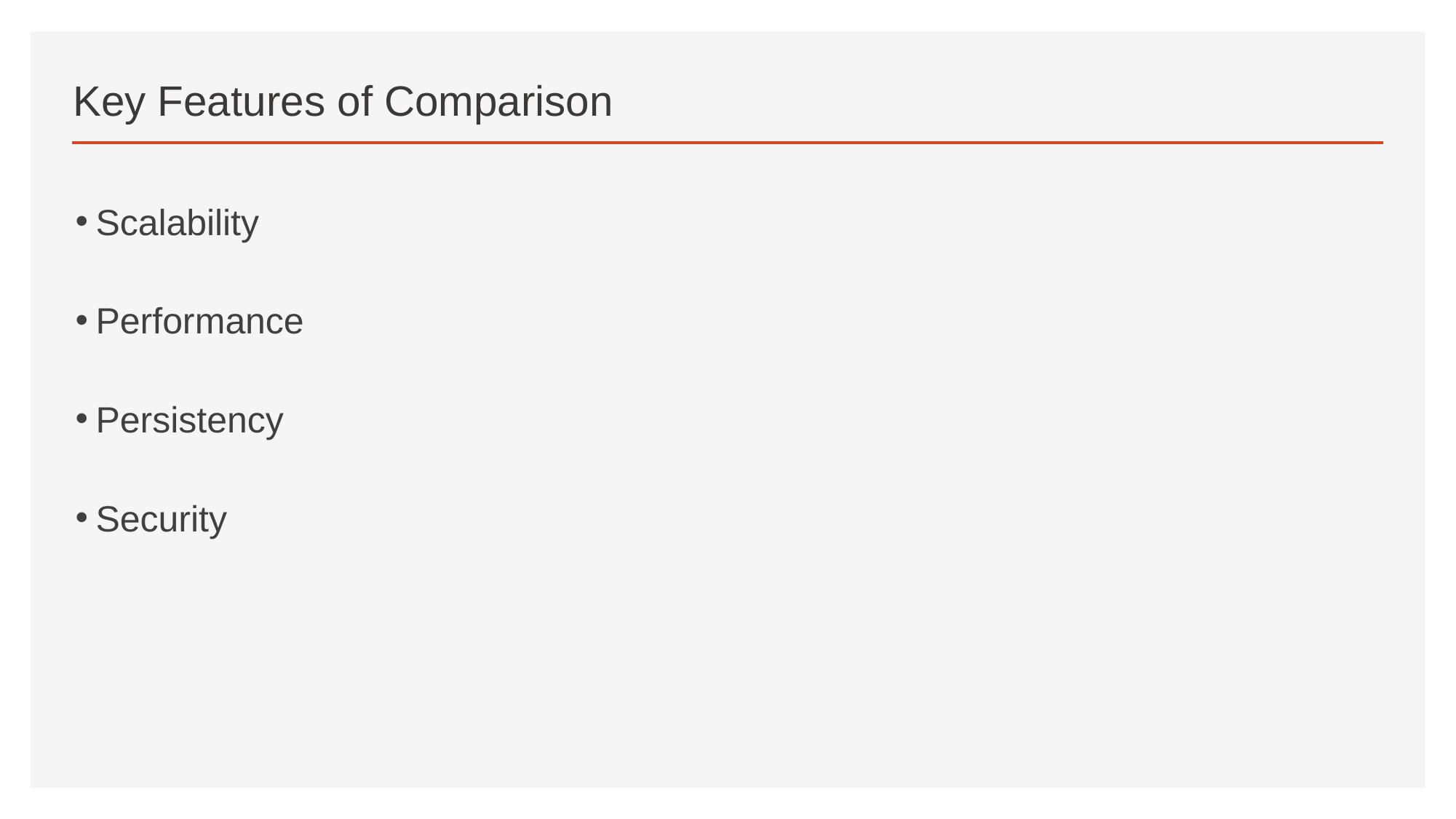

# Key Features of Comparison
Scalability
Performance
Persistency
Security